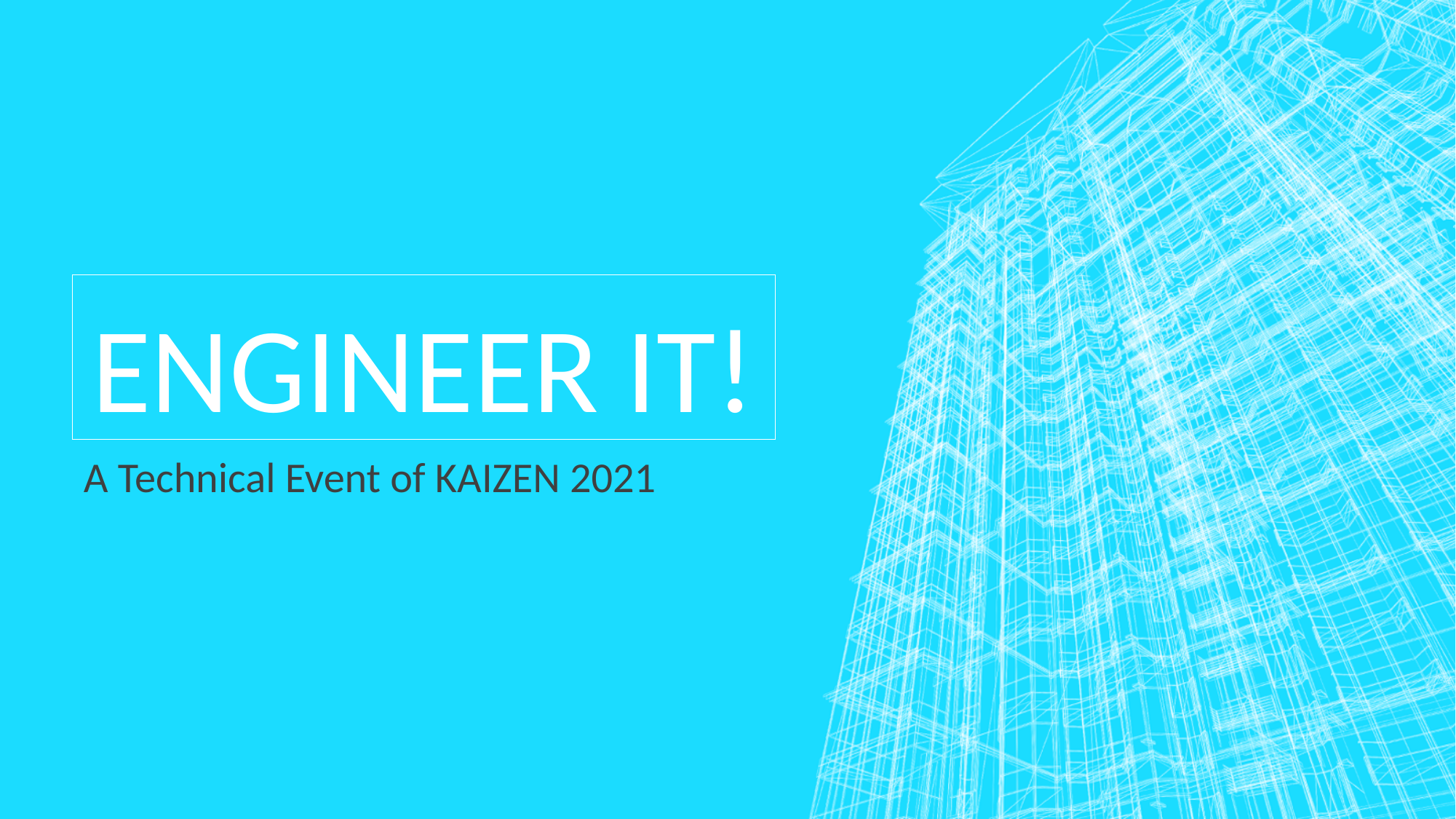

# Engineer it!
A Technical Event of KAIZEN 2021